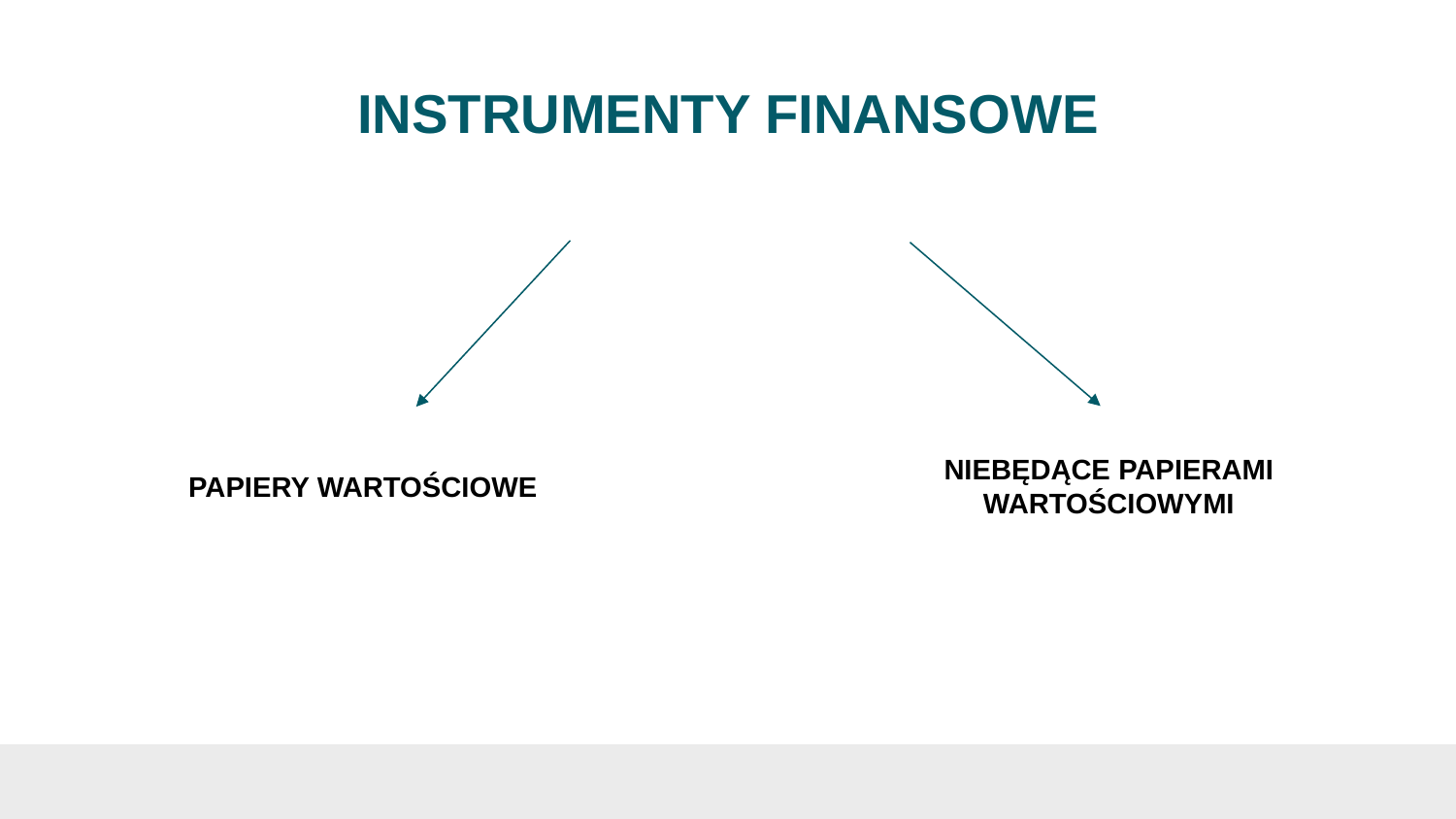

# INSTRUMENTY FINANSOWE
NIEBĘDĄCE PAPIERAMI WARTOŚCIOWYMI
PAPIERY WARTOŚCIOWE